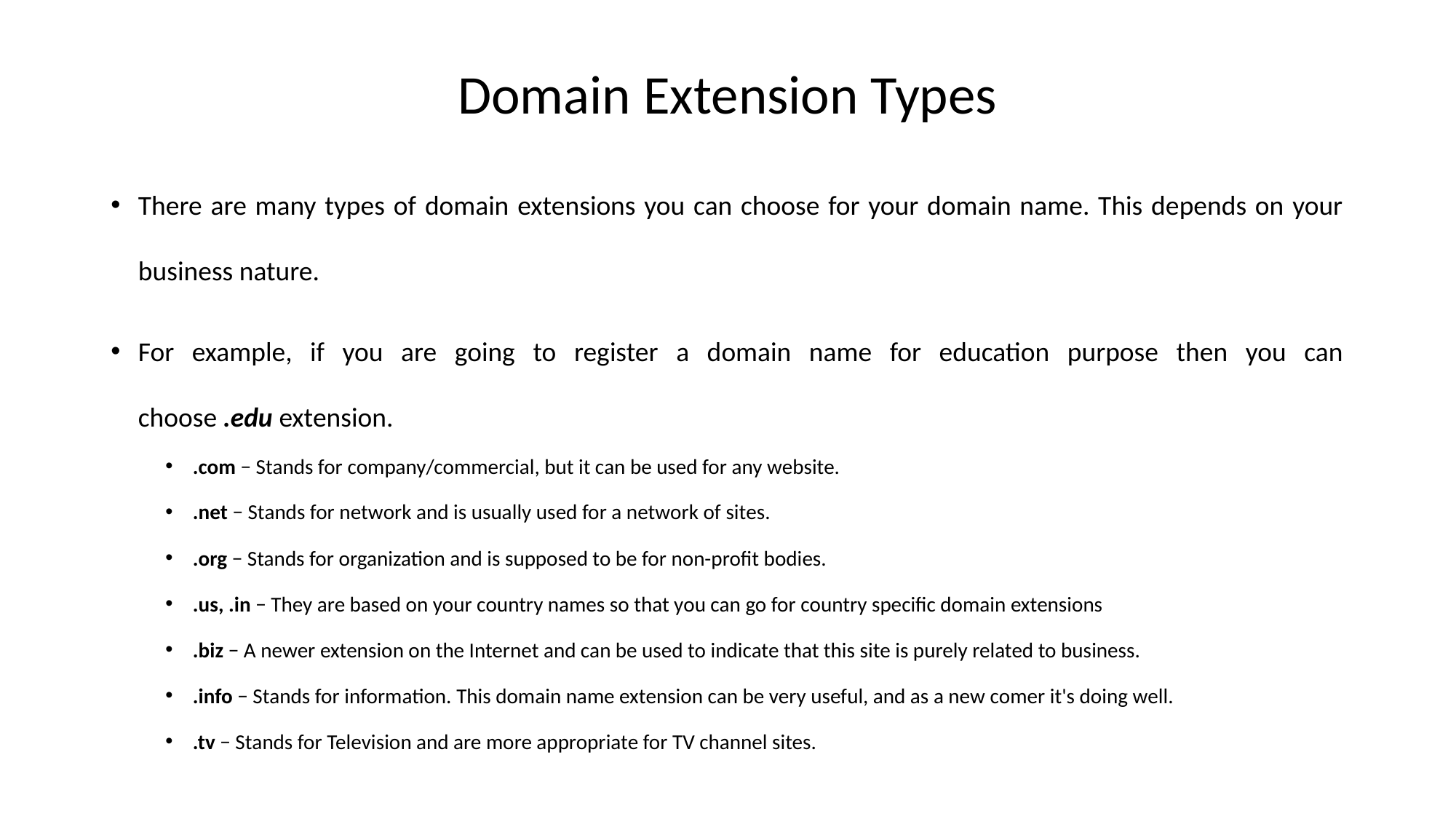

# Domain Extension Types
There are many types of domain extensions you can choose for your domain name. This depends on your business nature.
For example, if you are going to register a domain name for education purpose then you can choose .edu extension.
.com − Stands for company/commercial, but it can be used for any website.
.net − Stands for network and is usually used for a network of sites.
.org − Stands for organization and is supposed to be for non-profit bodies.
.us, .in − They are based on your country names so that you can go for country specific domain extensions
.biz − A newer extension on the Internet and can be used to indicate that this site is purely related to business.
.info − Stands for information. This domain name extension can be very useful, and as a new comer it's doing well.
.tv − Stands for Television and are more appropriate for TV channel sites.